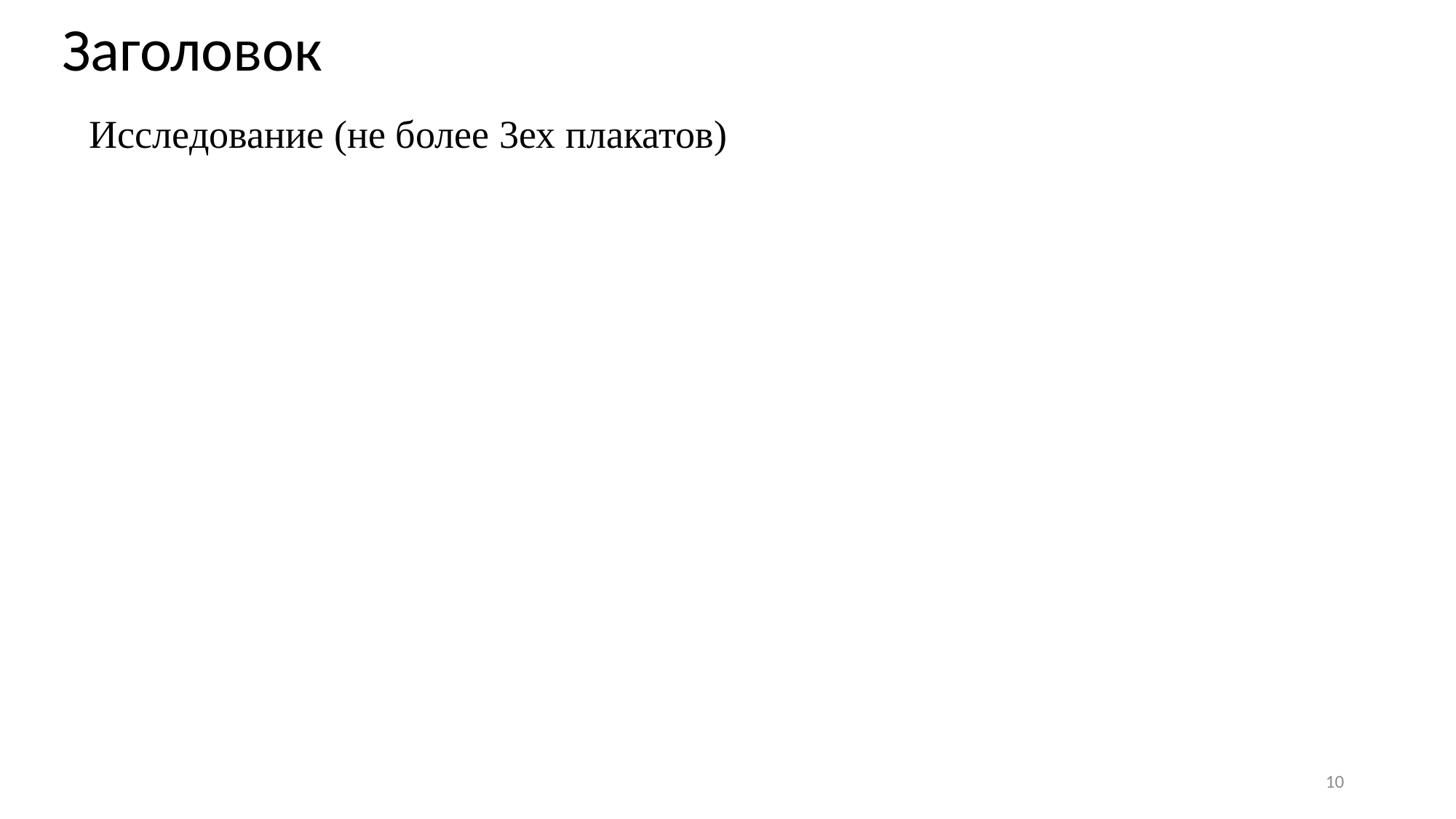

# Заголовок
Исследование (не более 3ех плакатов)
10